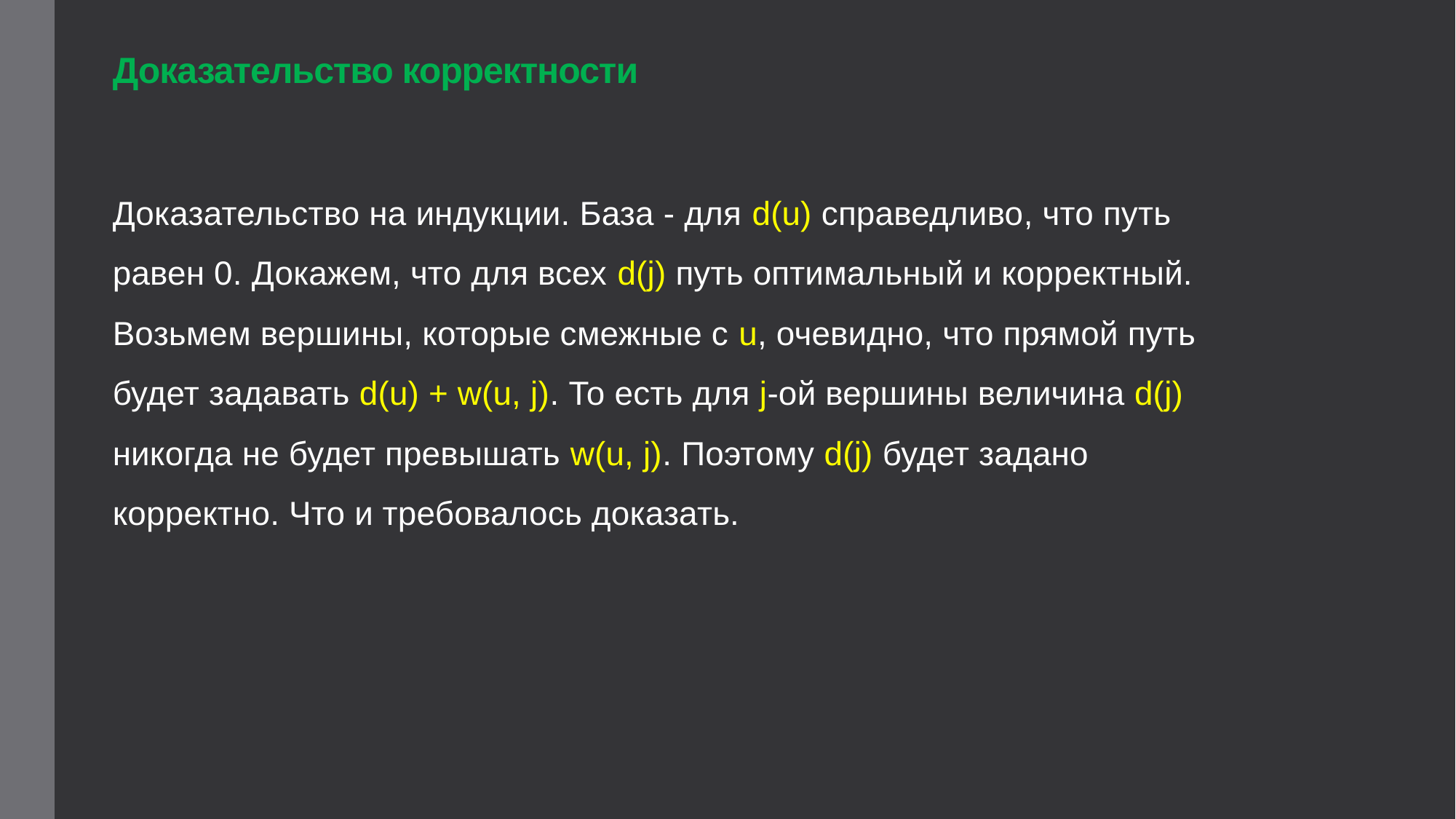

# Доказательство корректности
Доказательство на индукции. База - для d(u) справедливо, что путь равен 0. Докажем, что для всех d(j) путь оптимальный и корректный. Возьмем вершины, которые смежные с u, очевидно, что прямой путь будет задавать d(u) + w(u, j). То есть для j-ой вершины величина d(j) никогда не будет превышать w(u, j). Поэтому d(j) будет задано корректно. Что и требовалось доказать.